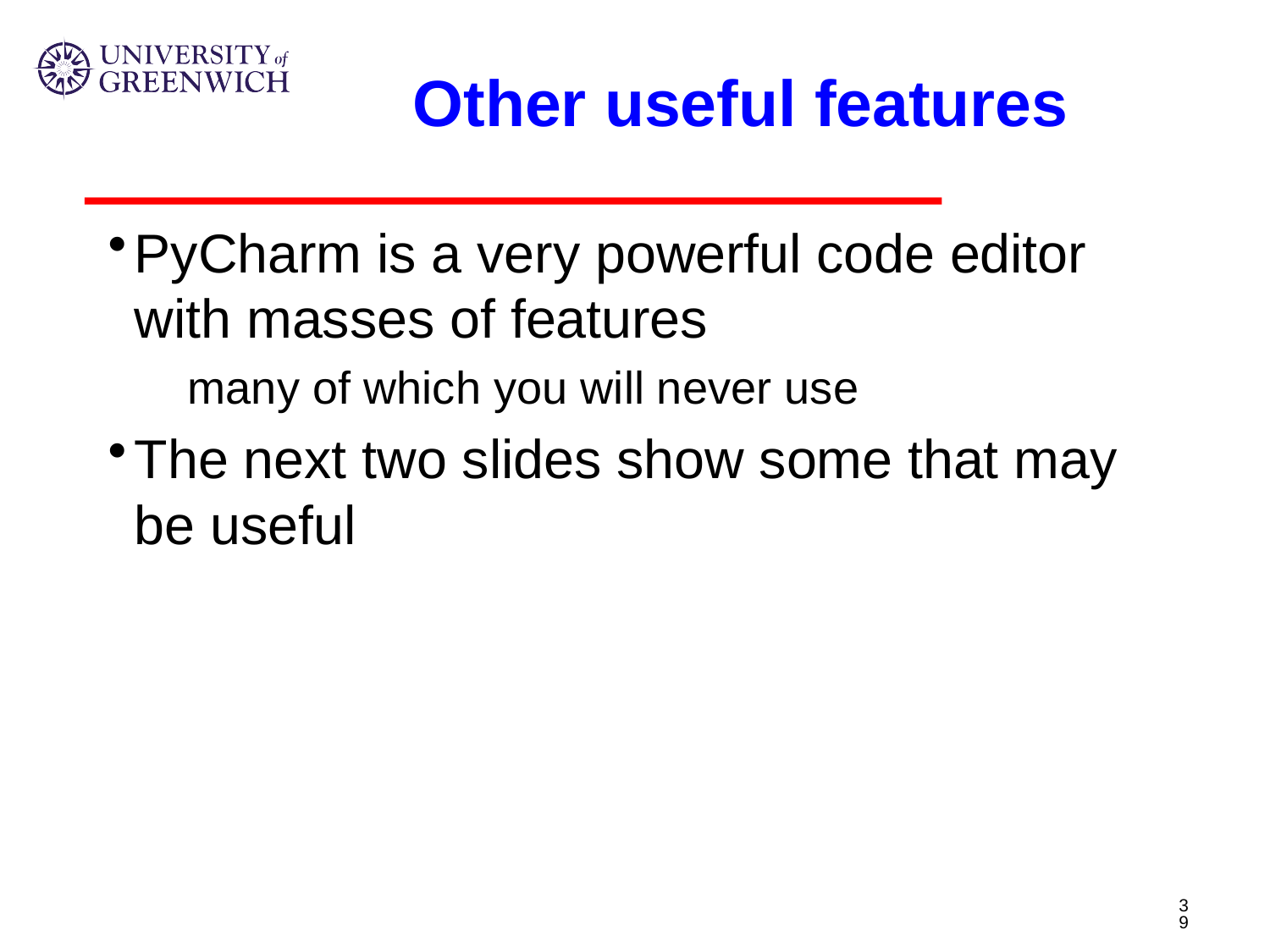

# Other useful features
PyCharm is a very powerful code editor with masses of features
many of which you will never use
The next two slides show some that may be useful

39